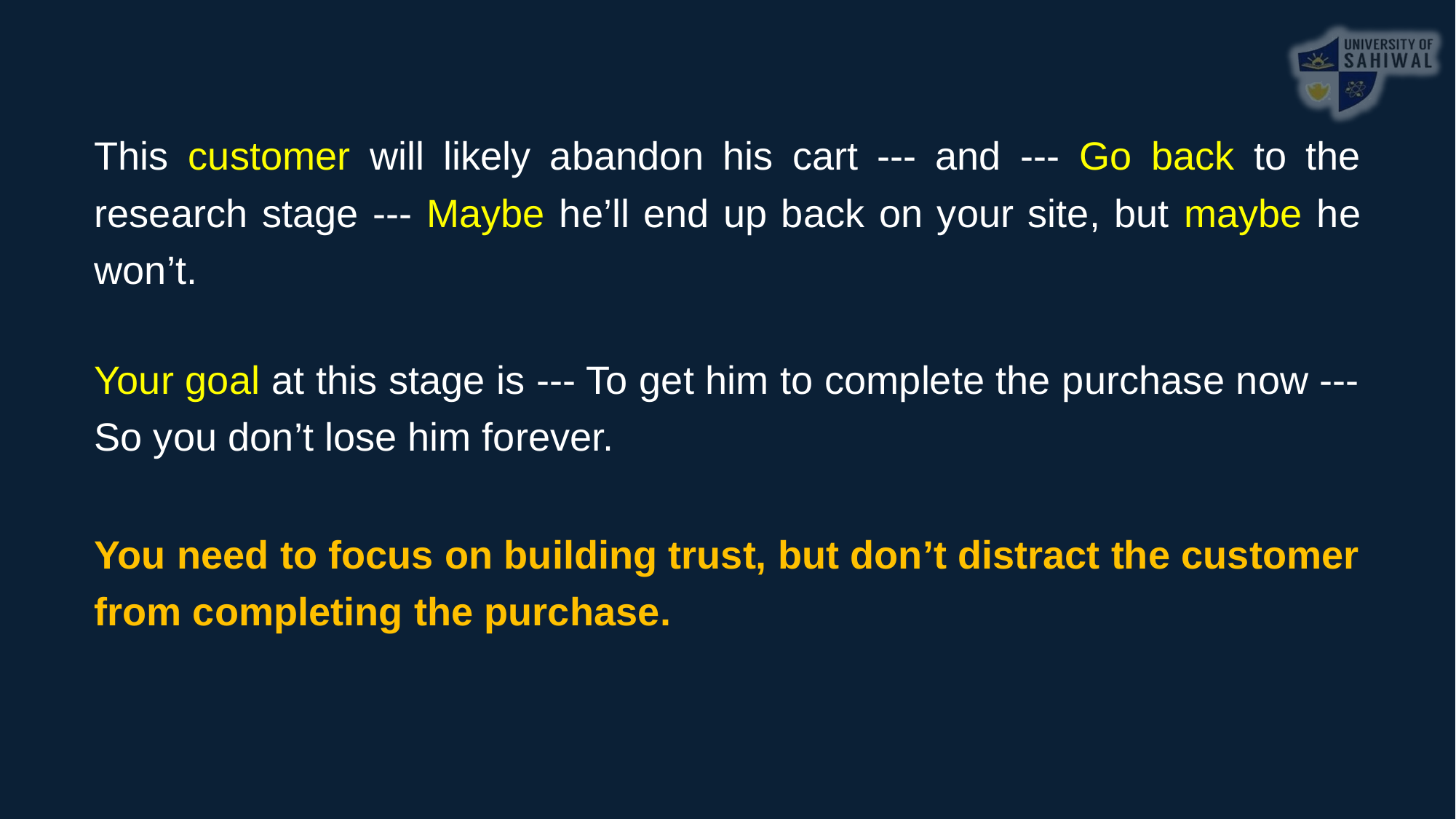

This customer will likely abandon his cart --- and --- Go back to the research stage --- Maybe he’ll end up back on your site, but maybe he won’t.

Your goal at this stage is --- To get him to complete the purchase now --- So you don’t lose him forever.

You need to focus on building trust, but don’t distract the customer from completing the purchase.